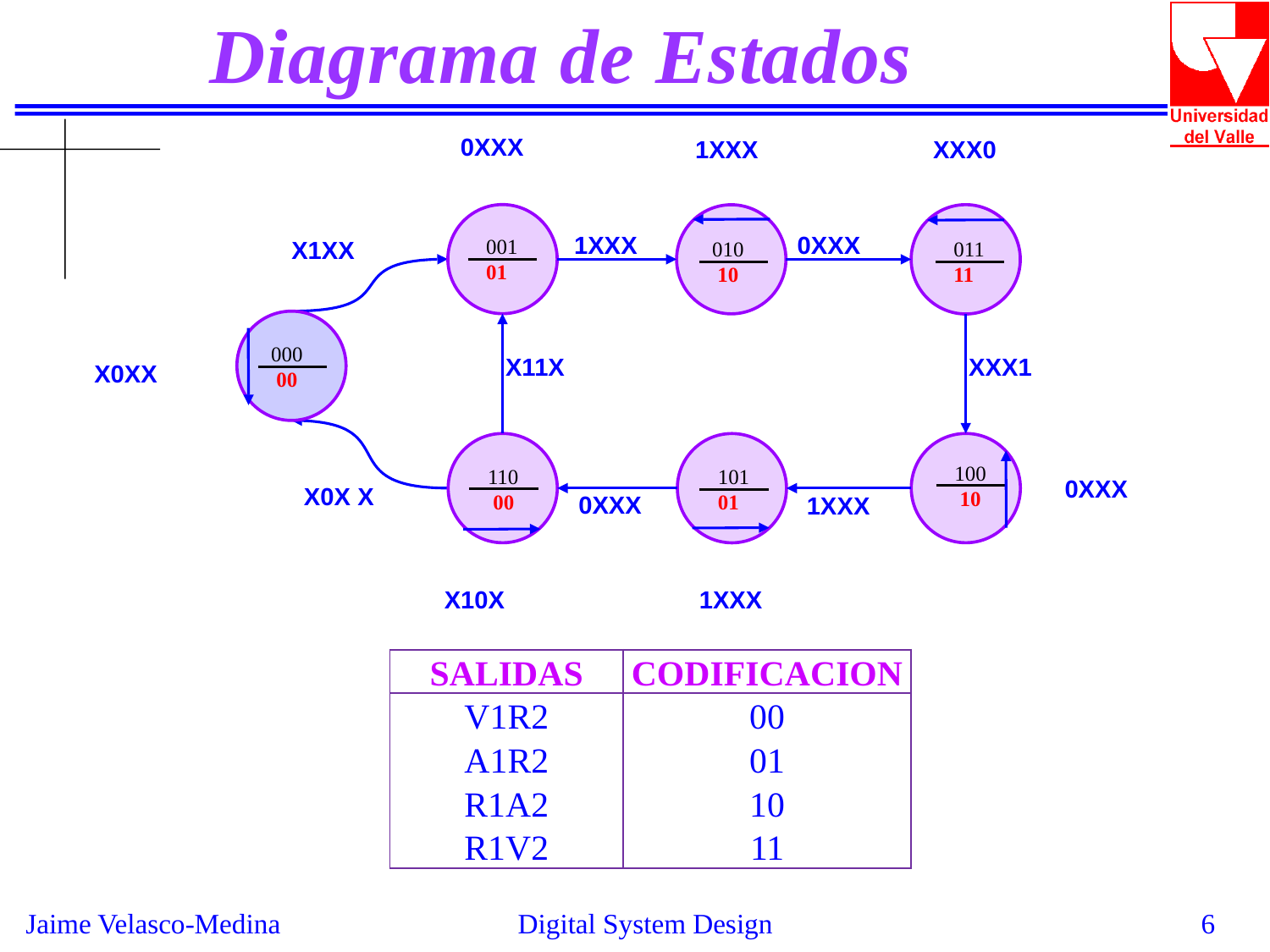

Diagrama de Estados
0XXX
1XXX
XXX0

  001
  01

  011
  11

 010
  10
0XXX
1XXX
X1XX

 000
  00
XXX1
X11X
X0XX

  110
   00

  100
   10

  101
  01
0XXX
X0X X
0XXX
1XXX
X10X
1XXX

| SALIDAS | CODIFICACION |
| --- | --- |
| V1R2 | 00 |
| A1R2 | 01 |
| R1A2 | 10 |
| R1V2 | 11 |